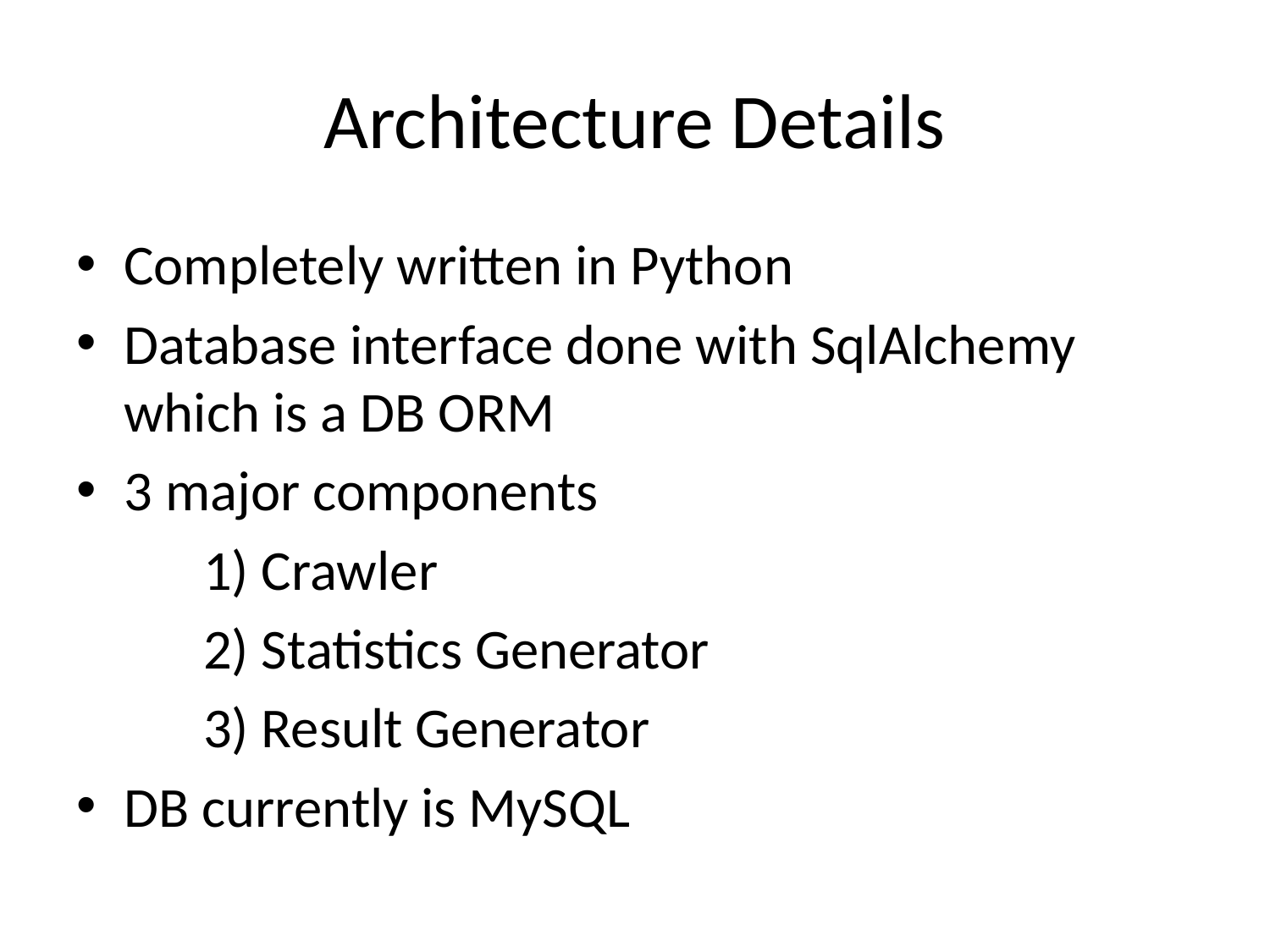

# Architecture Details
Completely written in Python
Database interface done with SqlAlchemy which is a DB ORM
3 major components
	1) Crawler
	2) Statistics Generator
	3) Result Generator
DB currently is MySQL